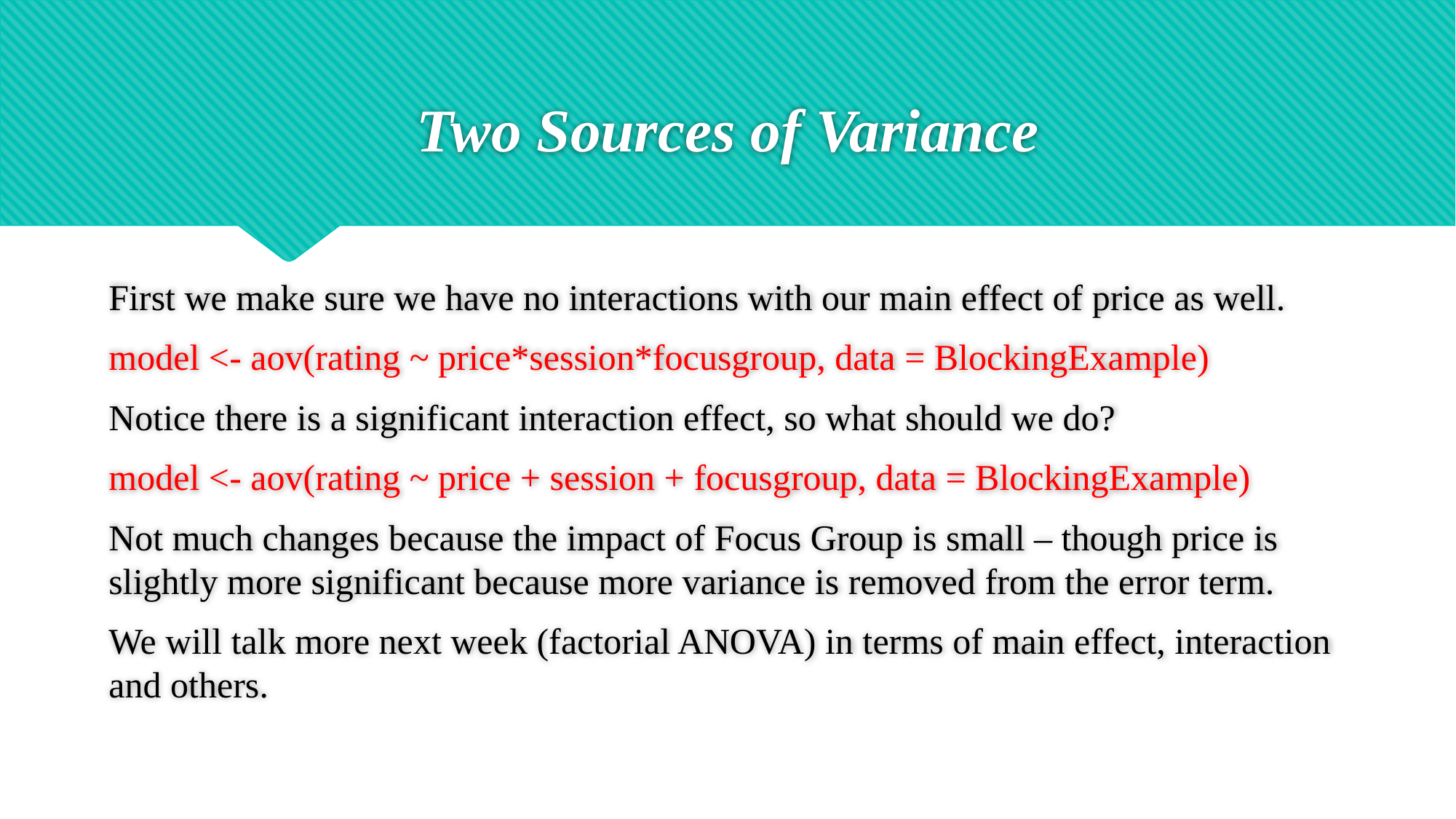

# Two Sources of Variance
First we make sure we have no interactions with our main effect of price as well.
model <- aov(rating ~ price*session*focusgroup, data = BlockingExample)
Notice there is a significant interaction effect, so what should we do?
model <- aov(rating ~ price + session + focusgroup, data = BlockingExample)
Not much changes because the impact of Focus Group is small – though price is slightly more significant because more variance is removed from the error term.
We will talk more next week (factorial ANOVA) in terms of main effect, interaction and others.